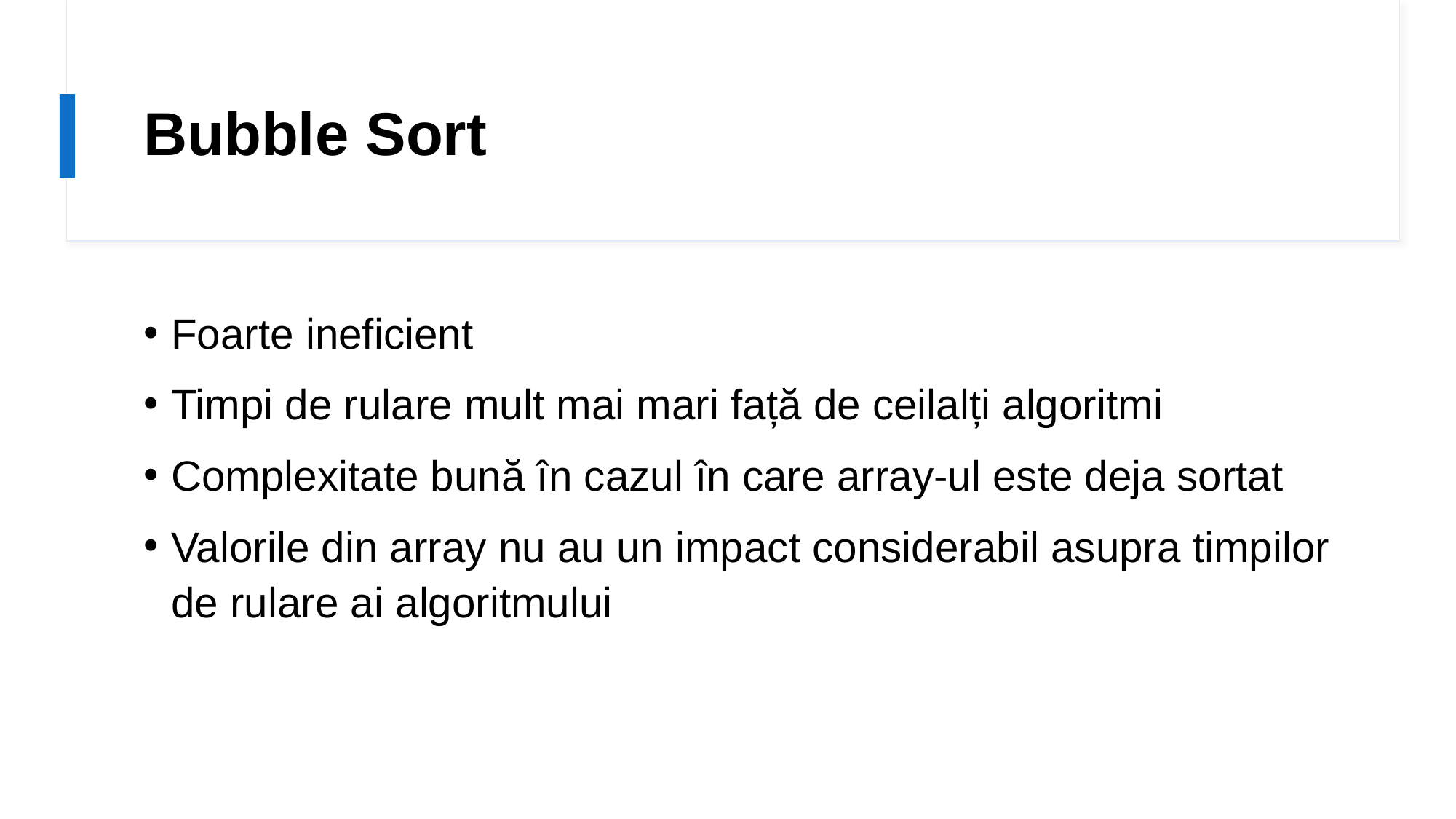

# Bubble Sort
Foarte ineficient
Timpi de rulare mult mai mari față de ceilalți algoritmi
Complexitate bună în cazul în care array-ul este deja sortat
Valorile din array nu au un impact considerabil asupra timpilor de rulare ai algoritmului